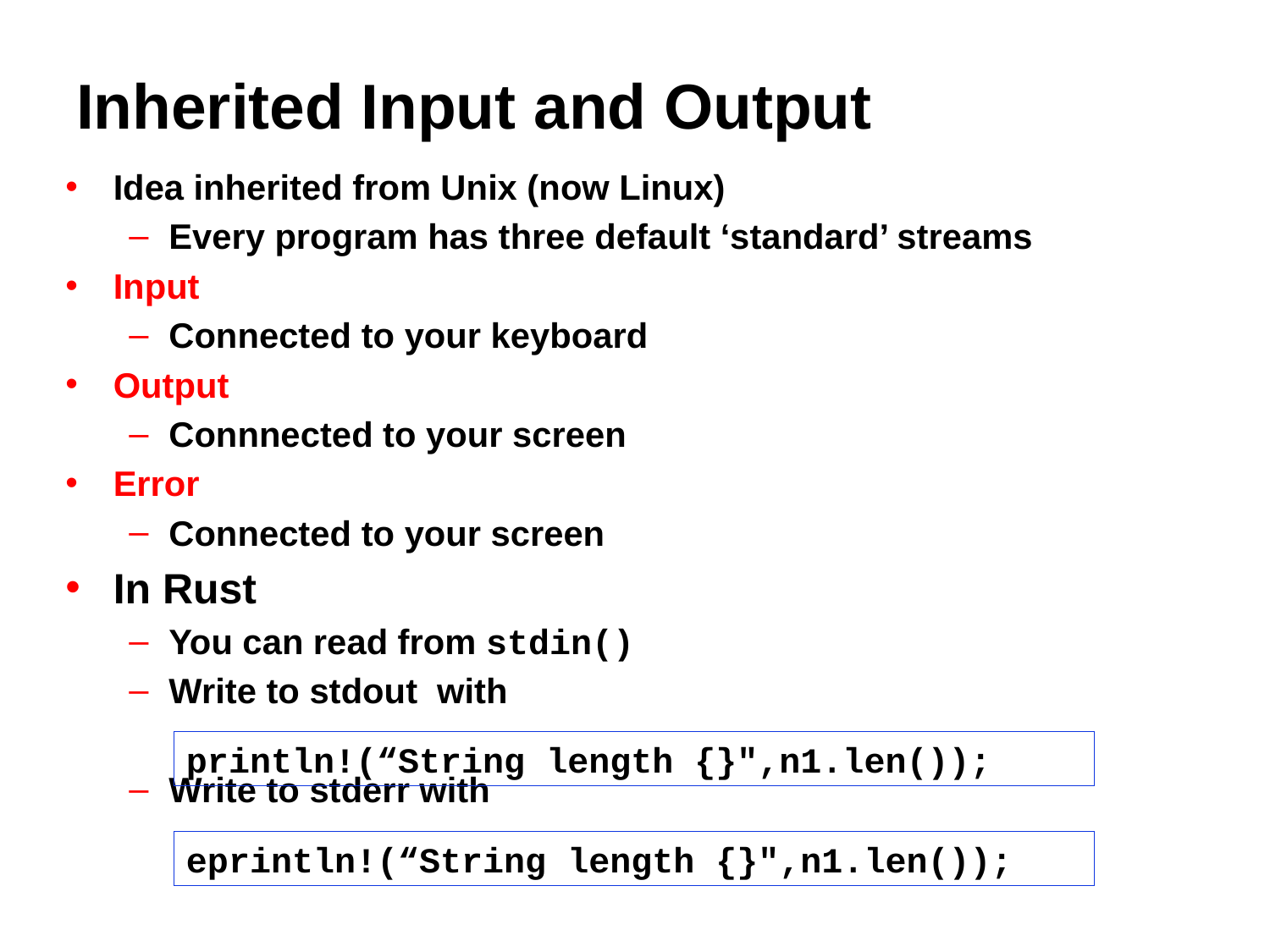

# Inherited Input and Output
Idea inherited from Unix (now Linux)
Every program has three default ‘standard’ streams
Input
Connected to your keyboard
Output
Connnected to your screen
Error
Connected to your screen
In Rust
You can read from stdin()
Write to stdout  with

Write to stderr with

println!(“String length {}",n1.len());
eprintln!(“String length {}",n1.len());